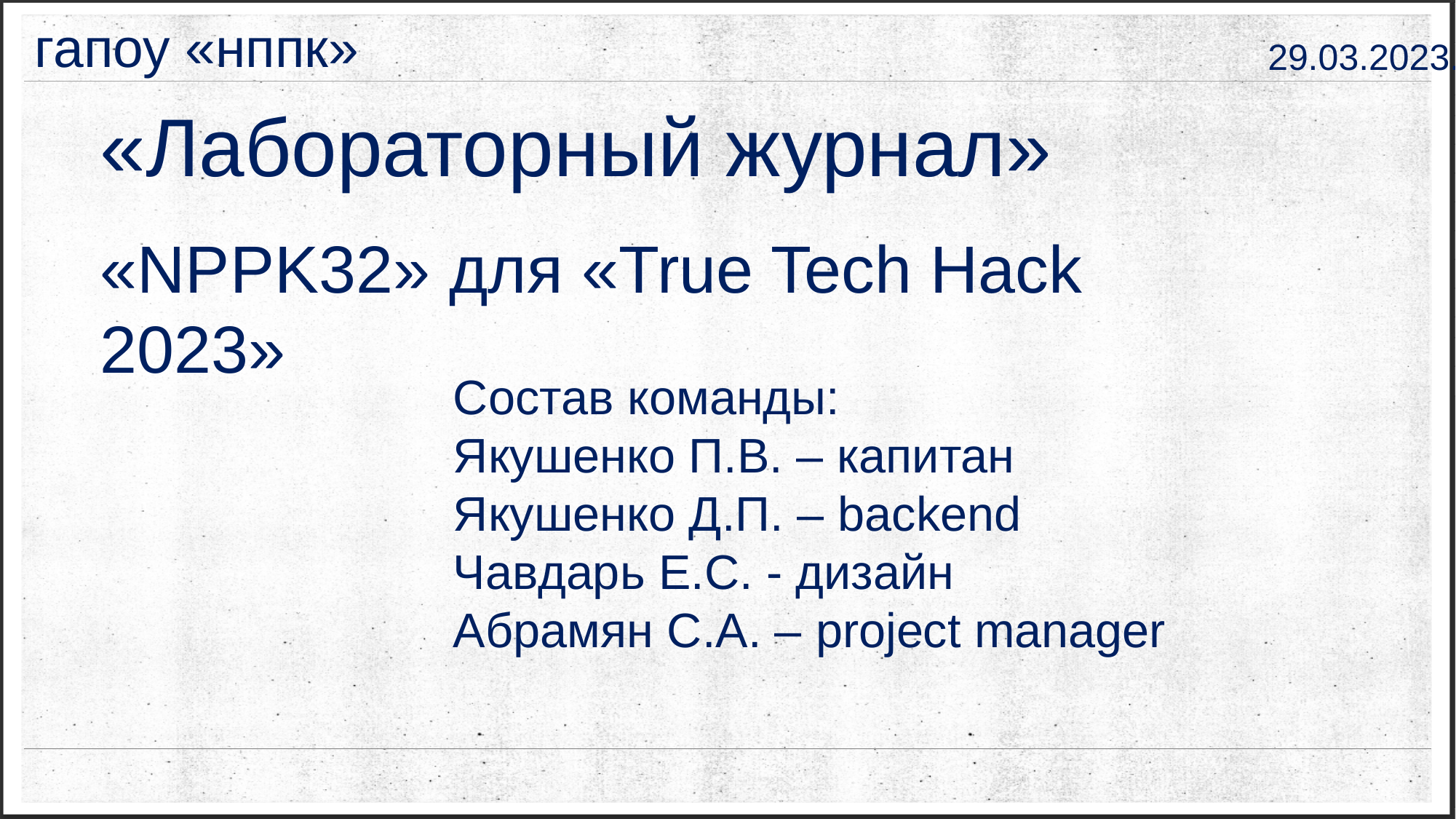

гапоу «нппк»
29.03.2023.
«Лабораторный журнал»
«NPPK32» для «True Tech Hack 2023»
Состав команды:
Якушенко П.В. – капитан
Якушенко Д.П. – backend
Чавдарь Е.С. - дизайн
Абрамян С.А. – project manager